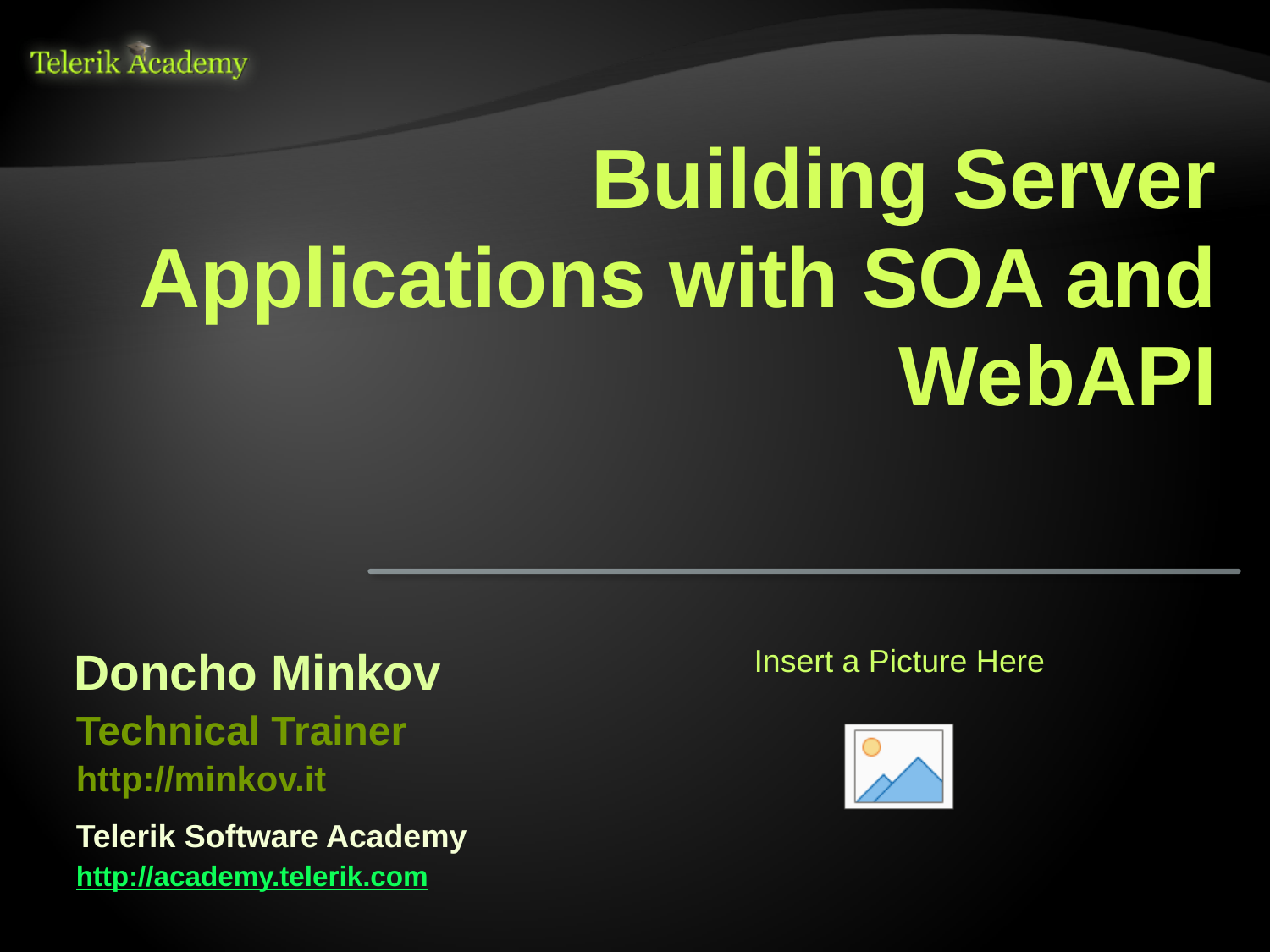

# Building Server Applications with SOA and WebAPI
Doncho Minkov

Technical Trainer
http://minkov.it
Telerik Software Academy
http://academy.telerik.com